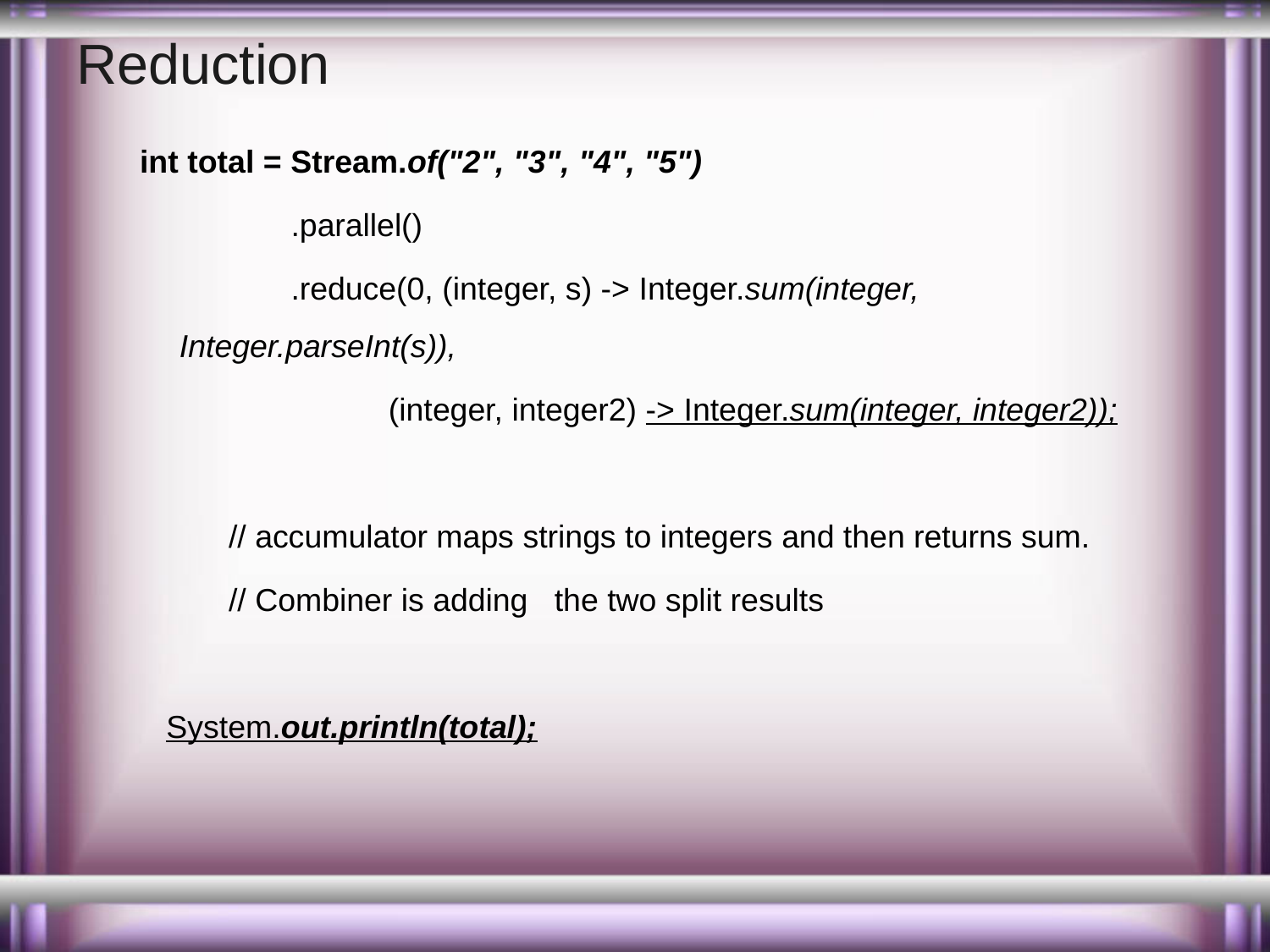

# Reduction
int total = Stream.of("2", "3", "4", "5")
                 .parallel()
                 .reduce(0, (integer, s) -> Integer.sum(integer, Integer.parseInt(s)),
                            (integer, integer2) -> Integer.sum(integer, integer2));

          // accumulator maps strings to integers and then returns sum.
          // Combiner is adding   the two split results

   System.out.println(total);